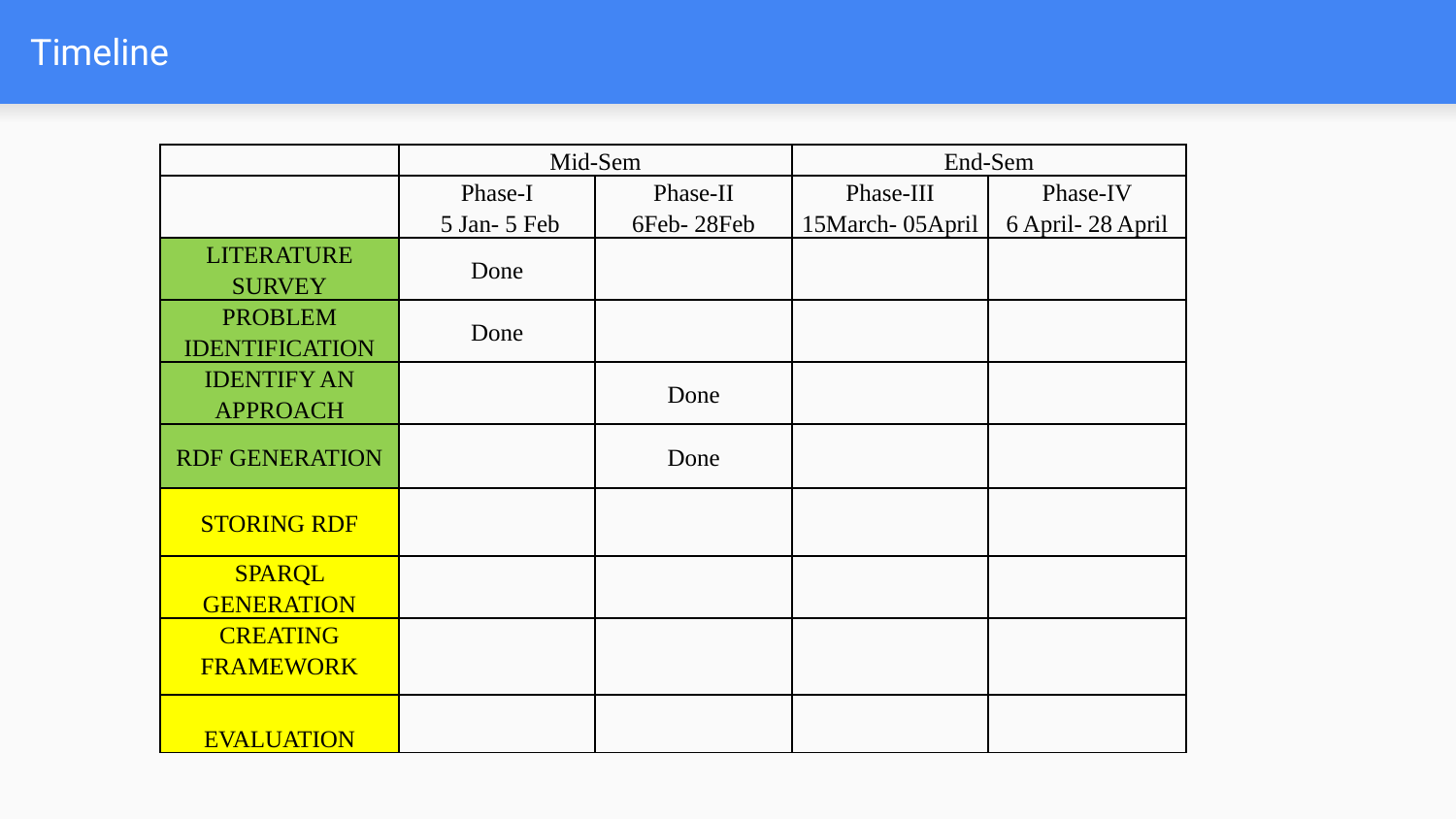

# Timeline
|  | Mid-Sem |  | End-Sem |  |
| --- | --- | --- | --- | --- |
|  | Phase-I 5 Jan- 5 Feb | Phase-II 6Feb- 28Feb | Phase-III 15March- 05April | Phase-IV 6 April- 28 April |
| LITERATURE SURVEY | Done |  |  |  |
| PROBLEM IDENTIFICATION | Done |  |  |  |
| IDENTIFY AN APPROACH |  | Done |  |  |
| RDF GENERATION |  | Done |  |  |
| STORING RDF |  |  |  |  |
| SPARQL GENERATION |  |  |  |  |
| CREATING FRAMEWORK |  |  |  |  |
| EVALUATION |  |  |  |  |